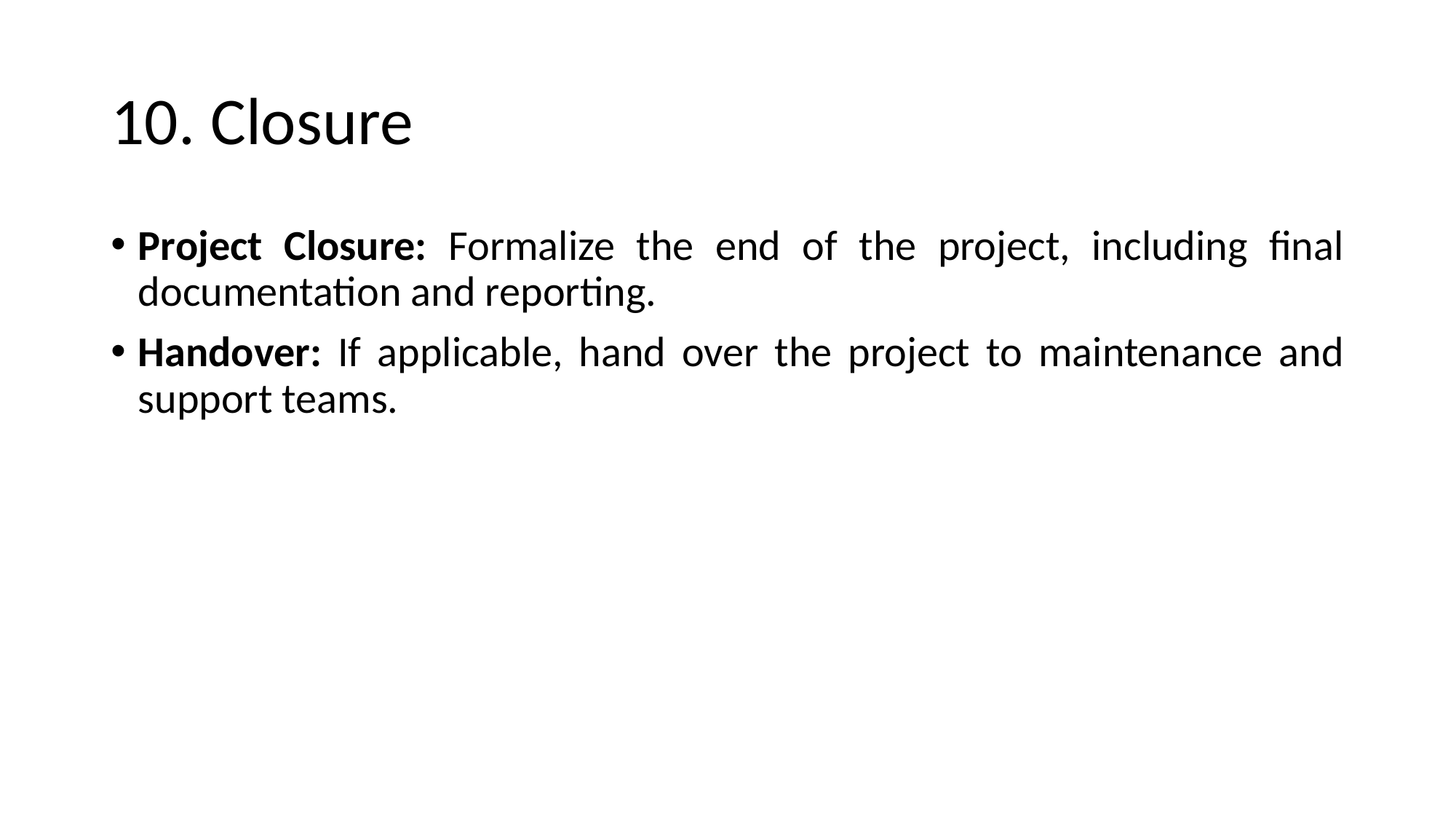

# 10. Closure
Project Closure: Formalize the end of the project, including final documentation and reporting.
Handover: If applicable, hand over the project to maintenance and support teams.